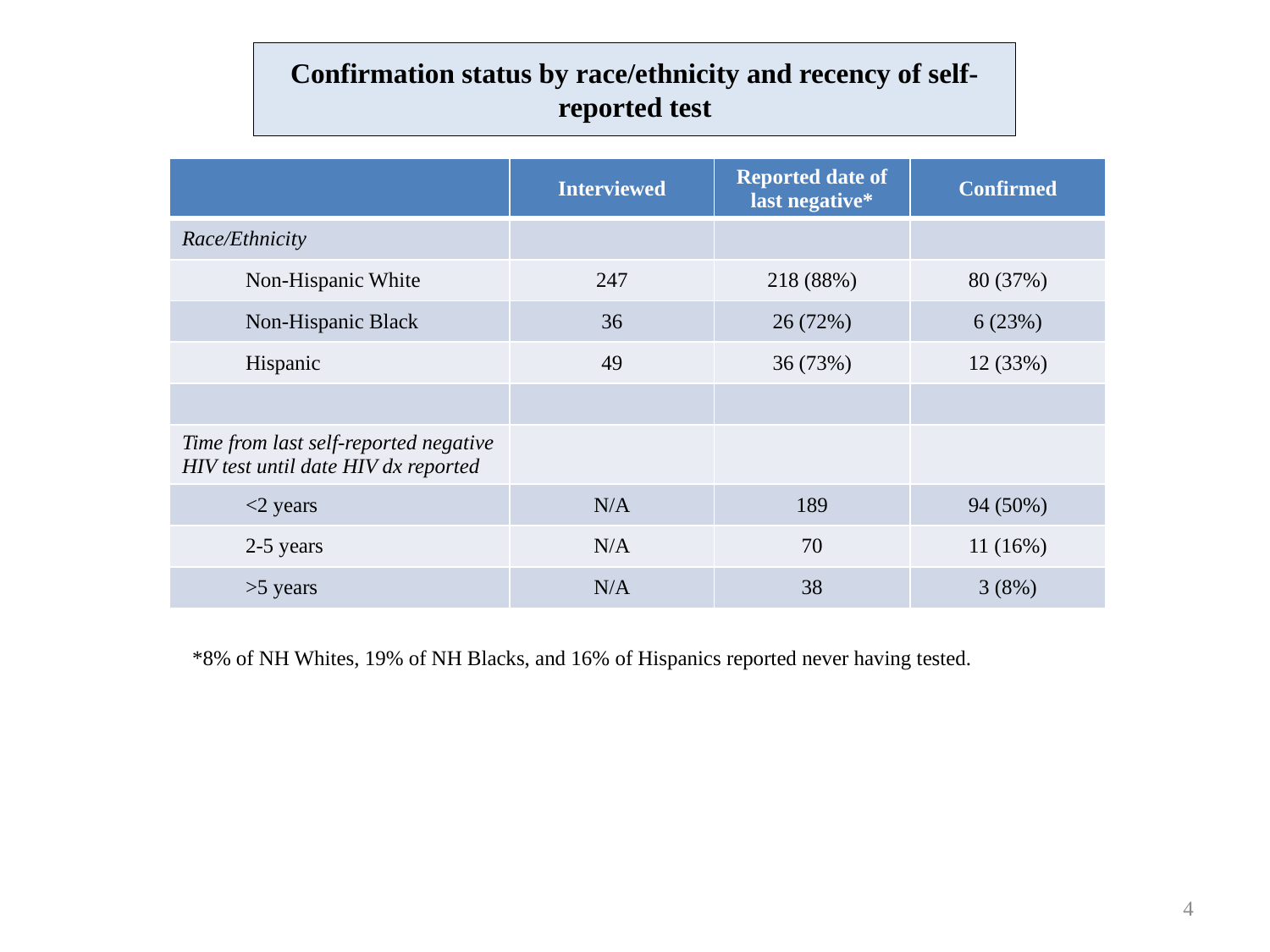

Confirmation status by race/ethnicity and recency of self-reported test
|  | Interviewed | Reported date of last negative\* | Confirmed |
| --- | --- | --- | --- |
| Race/Ethnicity |  |  |  |
| Non-Hispanic White | 247 | 218 (88%) | 80 (37%) |
| Non-Hispanic Black | 36 | 26 (72%) | 6 (23%) |
| Hispanic | 49 | 36 (73%) | 12 (33%) |
|  |  |  |  |
| Time from last self-reported negative HIV test until date HIV dx reported |  |  |  |
| <2 years | N/A | 189 | 94 (50%) |
| 2-5 years | N/A | 70 | 11 (16%) |
| >5 years | N/A | 38 | 3 (8%) |
*8% of NH Whites, 19% of NH Blacks, and 16% of Hispanics reported never having tested.
4